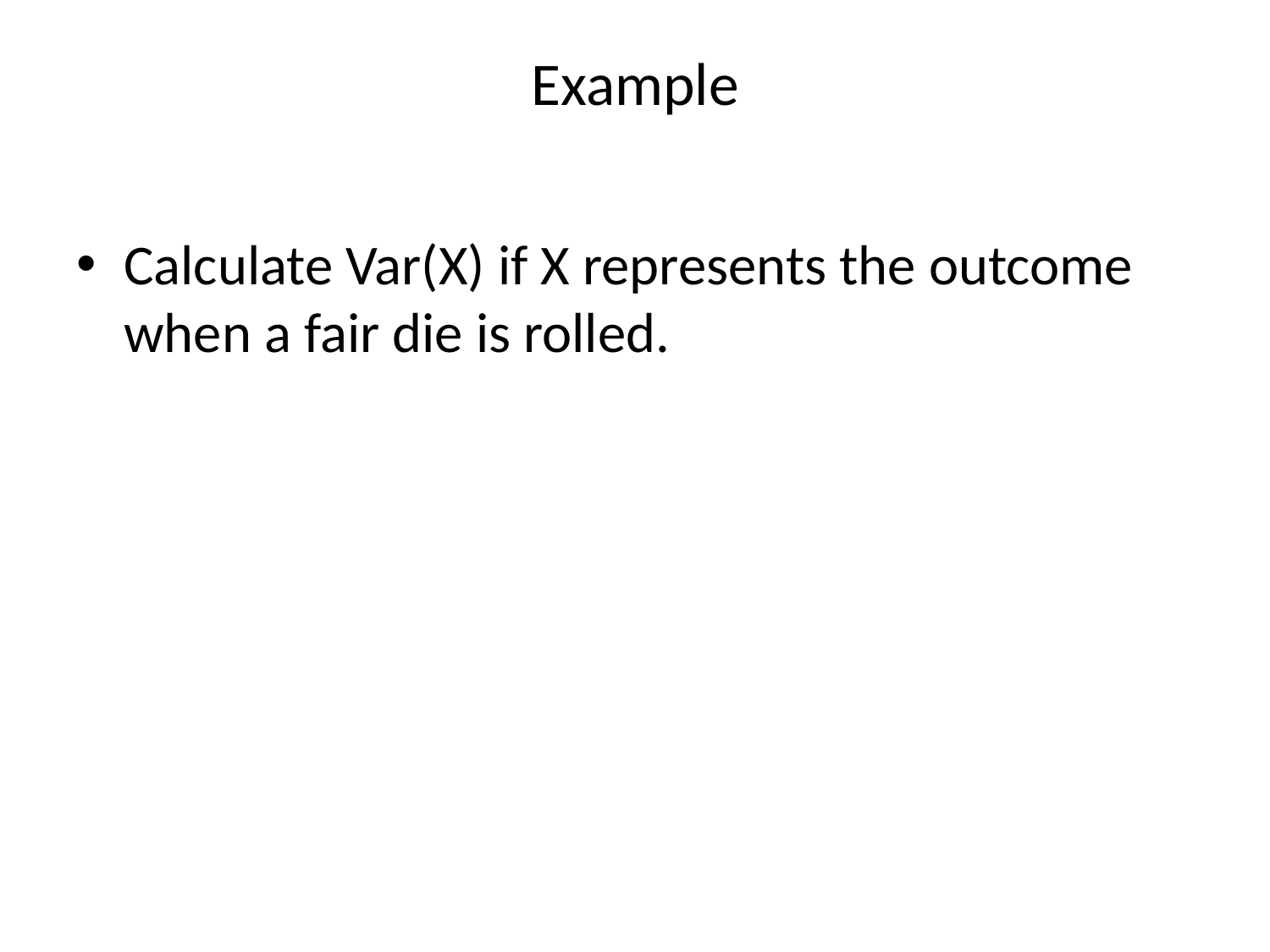

# Example
Calculate Var(X) if X represents the outcome when a fair die is rolled.